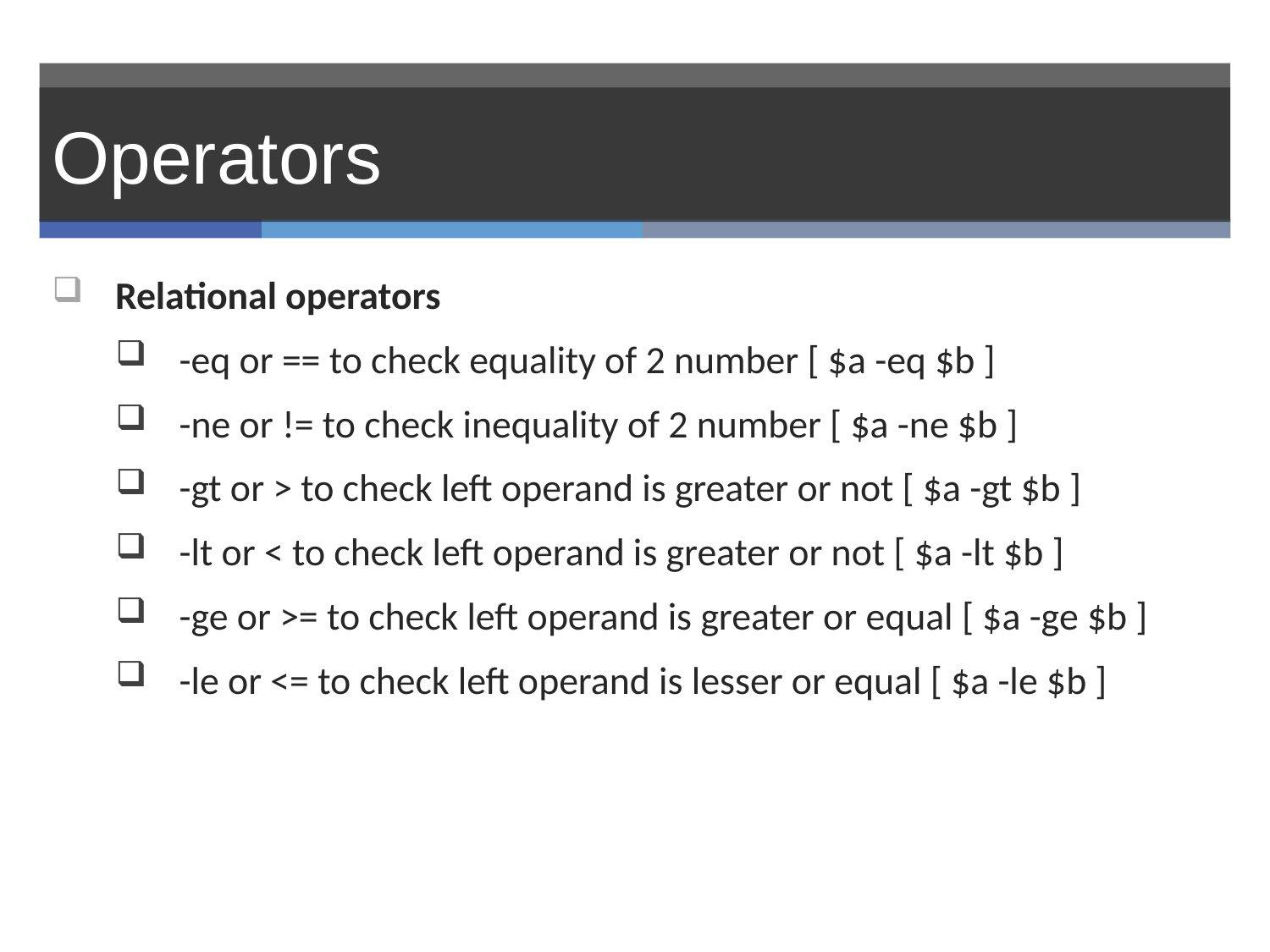

# Operators
Relational operators
-eq or == to check equality of 2 number [ $a -eq $b ]
-ne or != to check inequality of 2 number [ $a -ne $b ]
-gt or > to check left operand is greater or not [ $a -gt $b ]
-lt or < to check left operand is greater or not [ $a -lt $b ]
-ge or >= to check left operand is greater or equal [ $a -ge $b ]
-le or <= to check left operand is lesser or equal [ $a -le $b ]